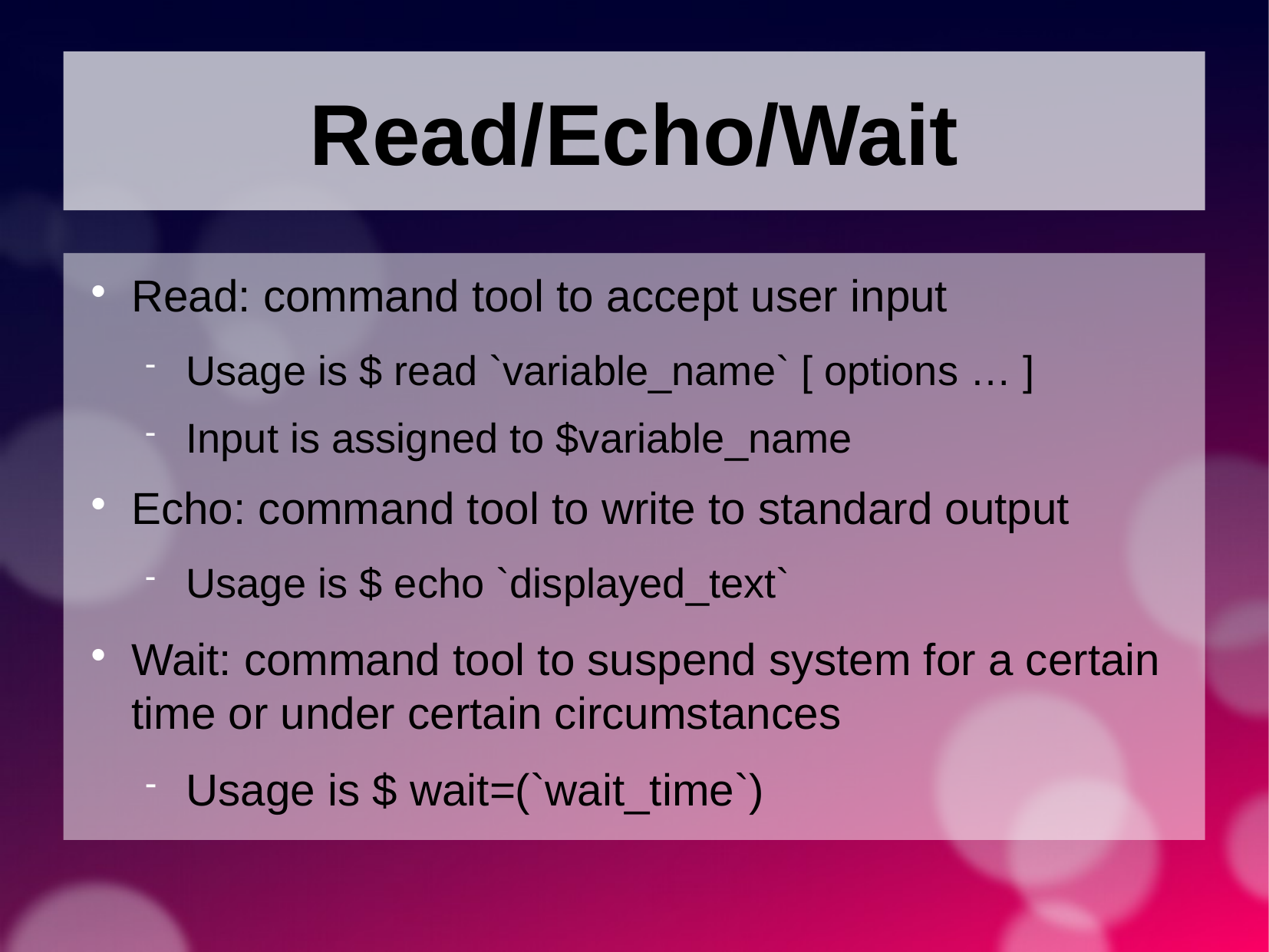

Read/Echo/Wait
Read: command tool to accept user input
Usage is $ read `variable_name` [ options … ]
Input is assigned to $variable_name
Echo: command tool to write to standard output
Usage is $ echo `displayed_text`
Wait: command tool to suspend system for a certain time or under certain circumstances
Usage is $ wait=(`wait_time`)